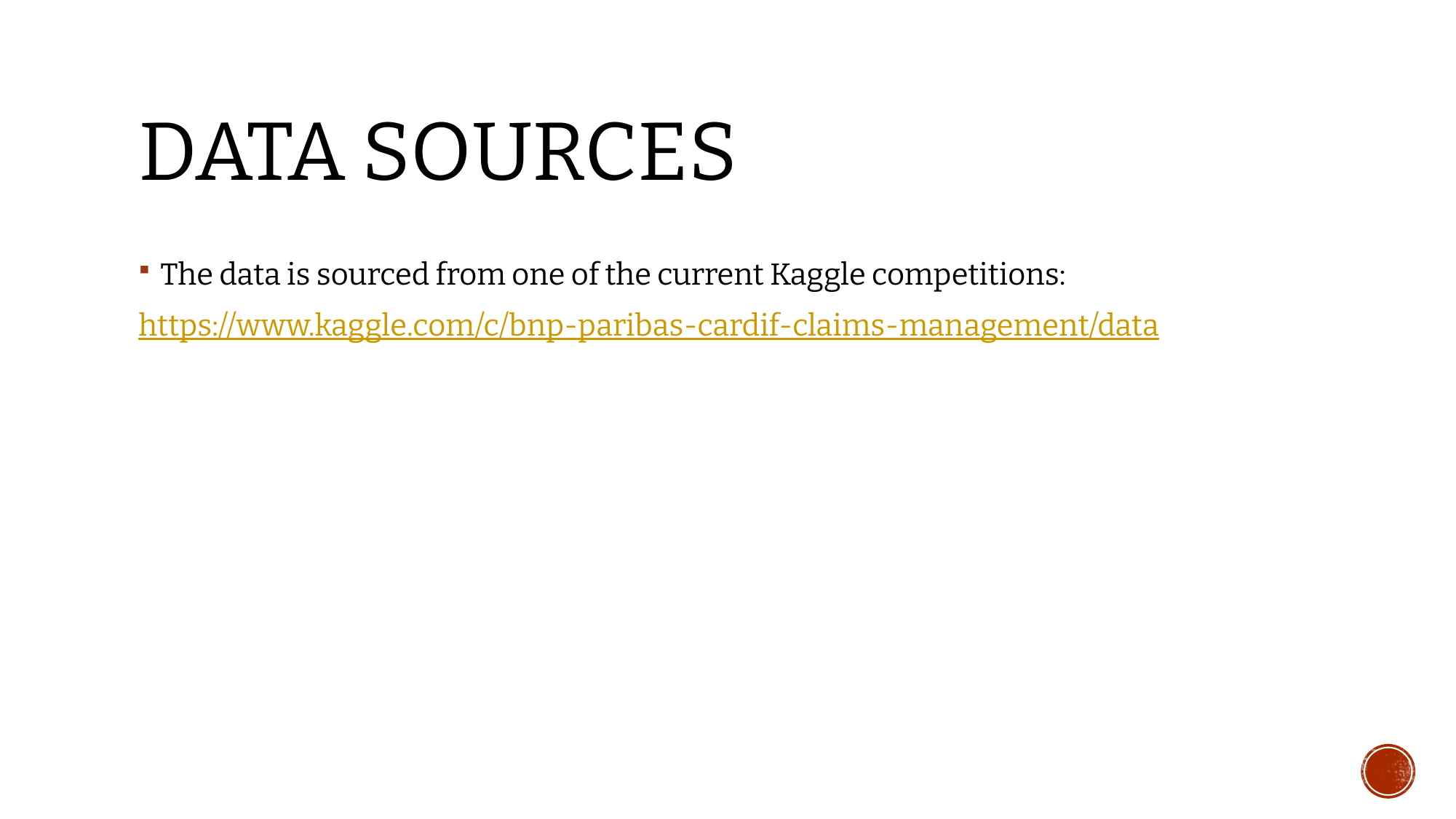

# Data sources
The data is sourced from one of the current Kaggle competitions:
https://www.kaggle.com/c/bnp-paribas-cardif-claims-management/data